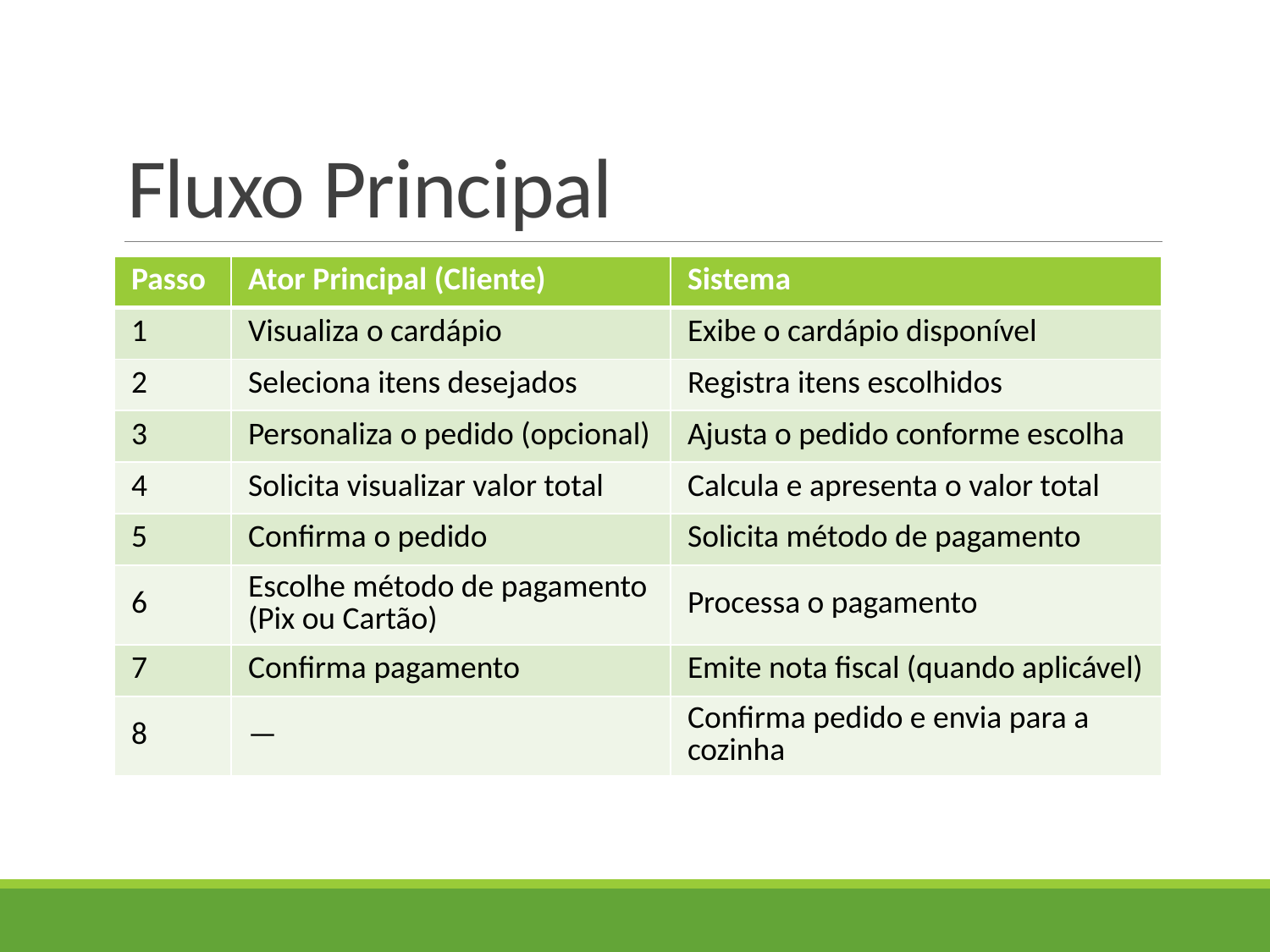

# Fluxo Principal
| Passo | Ator Principal (Cliente) | Sistema |
| --- | --- | --- |
| 1 | Visualiza o cardápio | Exibe o cardápio disponível |
| 2 | Seleciona itens desejados | Registra itens escolhidos |
| 3 | Personaliza o pedido (opcional) | Ajusta o pedido conforme escolha |
| 4 | Solicita visualizar valor total | Calcula e apresenta o valor total |
| 5 | Confirma o pedido | Solicita método de pagamento |
| 6 | Escolhe método de pagamento (Pix ou Cartão) | Processa o pagamento |
| 7 | Confirma pagamento | Emite nota fiscal (quando aplicável) |
| 8 | — | Confirma pedido e envia para a cozinha |